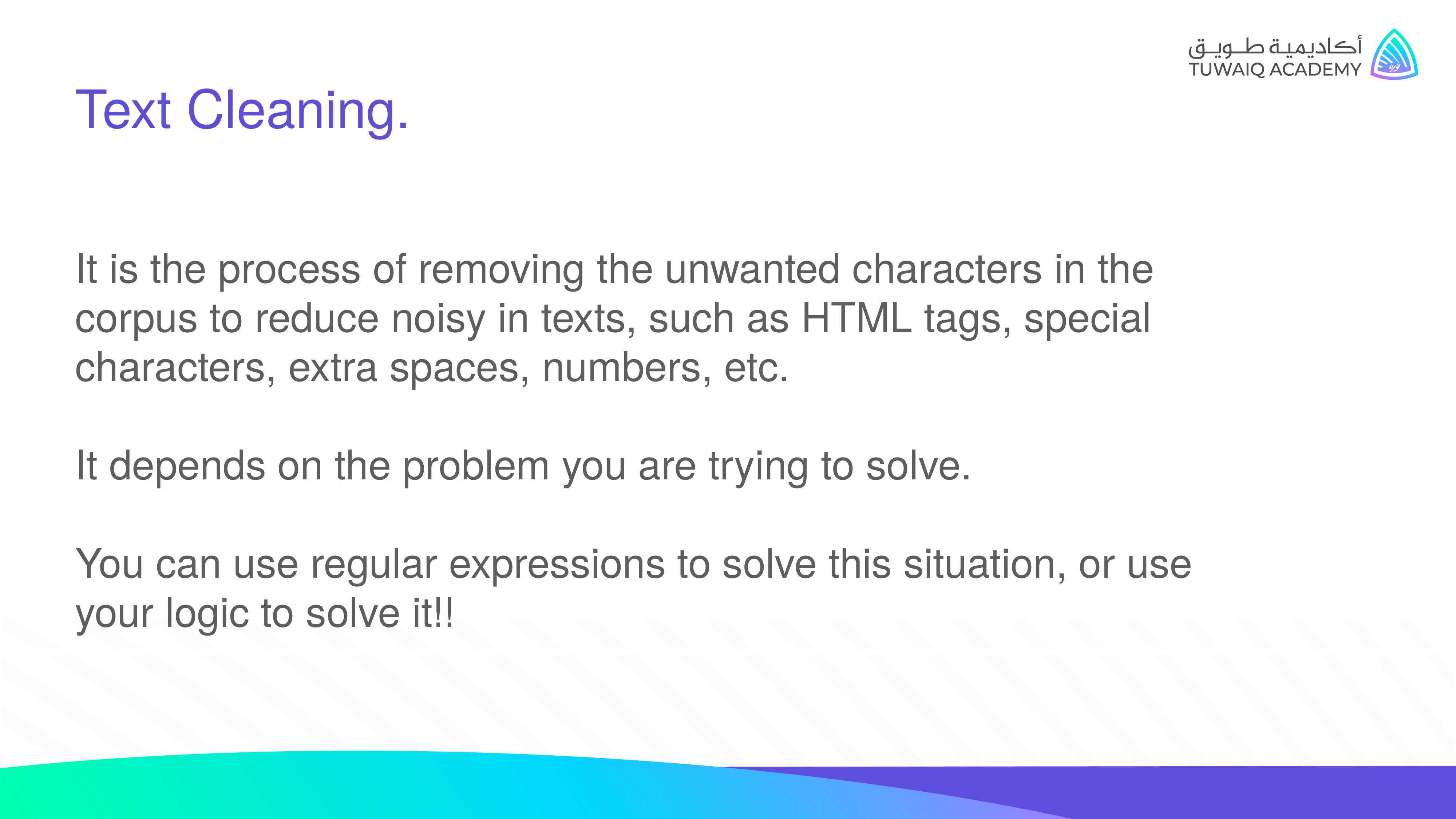

Text Cleaning.

It is the process of removing the unwanted characters in the corpus to reduce noisy in texts, such as HTML tags, special characters, extra spaces, numbers, etc.

It depends on the problem you are trying to solve.

You can use regular expressions to solve this situation, or use your logic to solve it!!